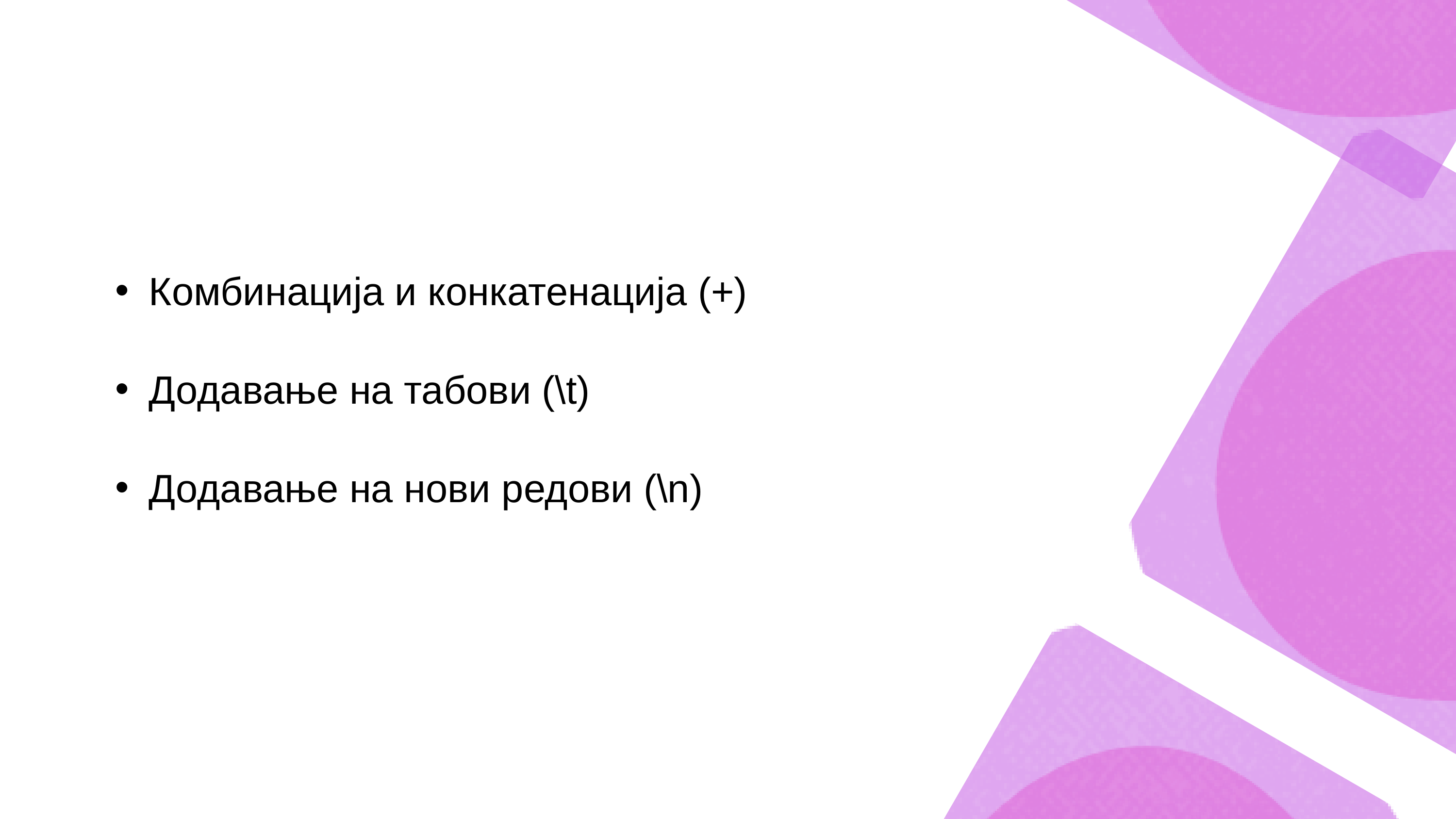

Комбинација и конкатенација (+)
Додавање на табови (\t)
Додавање на нови редови (\n)